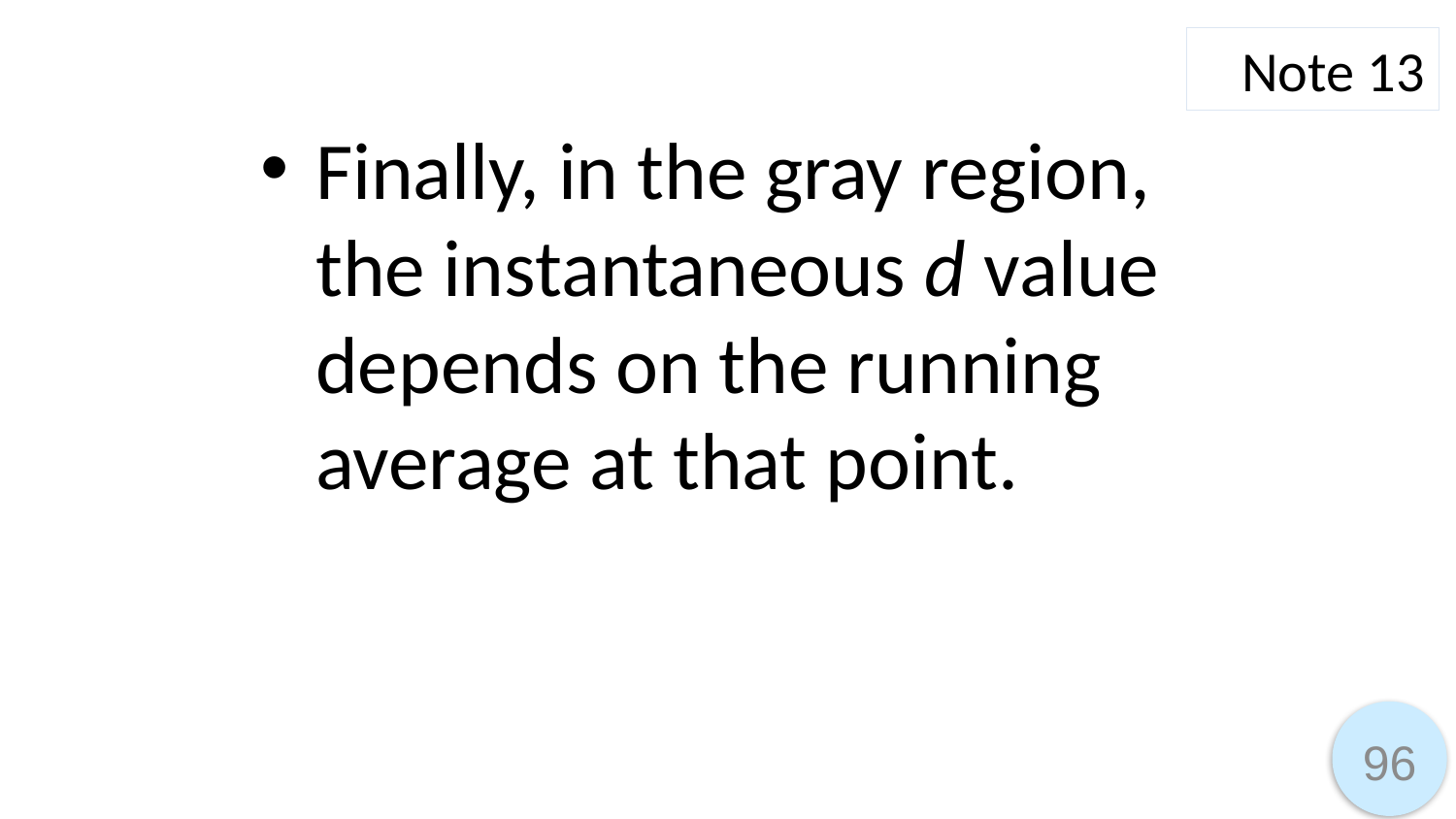

Note 13
Finally, in the gray region, the instantaneous d value depends on the running average at that point.
96